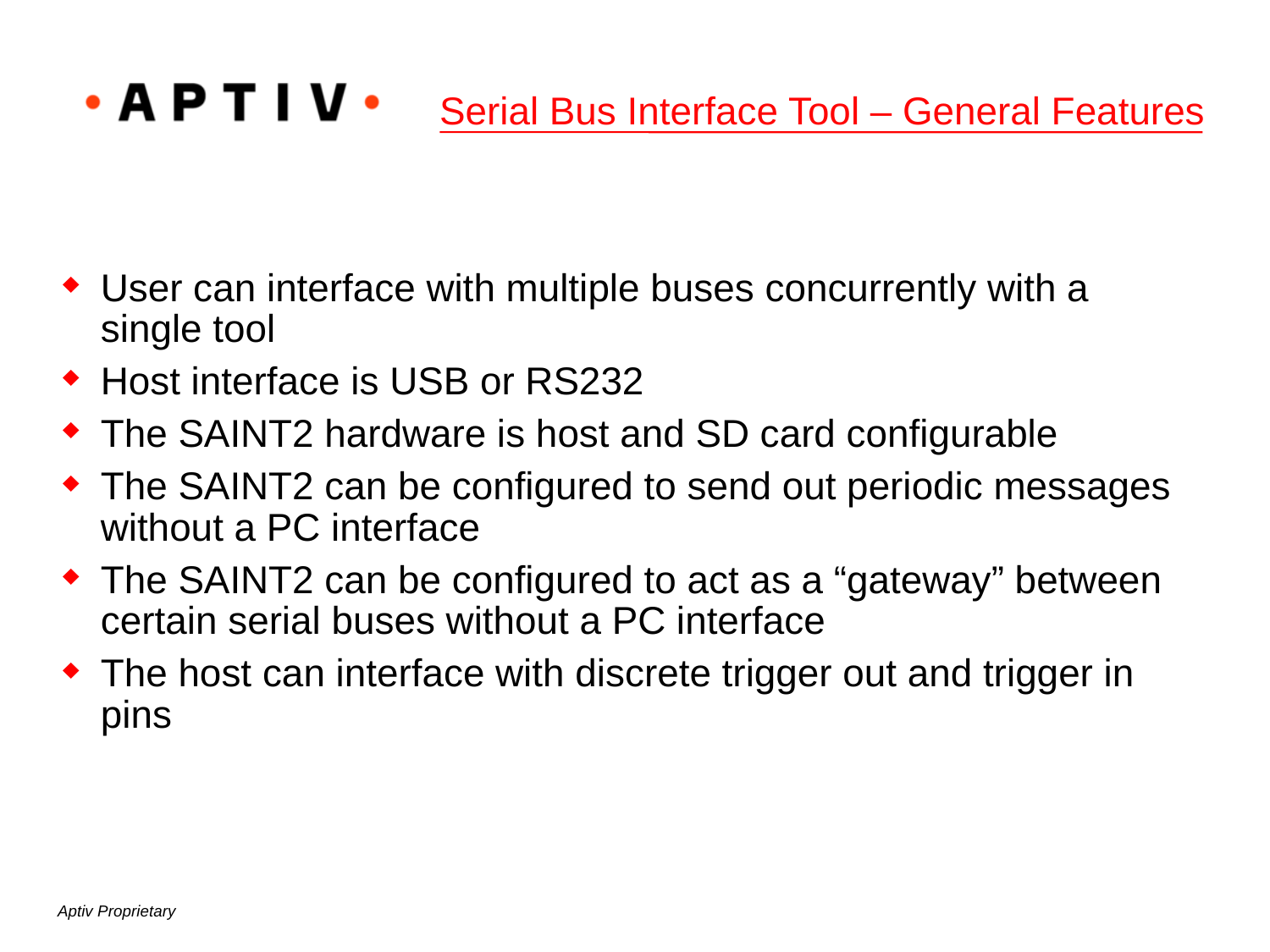

# Serial Bus Interface Tool – General Features
User can interface with multiple buses concurrently with a single tool
Host interface is USB or RS232
The SAINT2 hardware is host and SD card configurable
The SAINT2 can be configured to send out periodic messages without a PC interface
The SAINT2 can be configured to act as a “gateway” between certain serial buses without a PC interface
The host can interface with discrete trigger out and trigger in pins